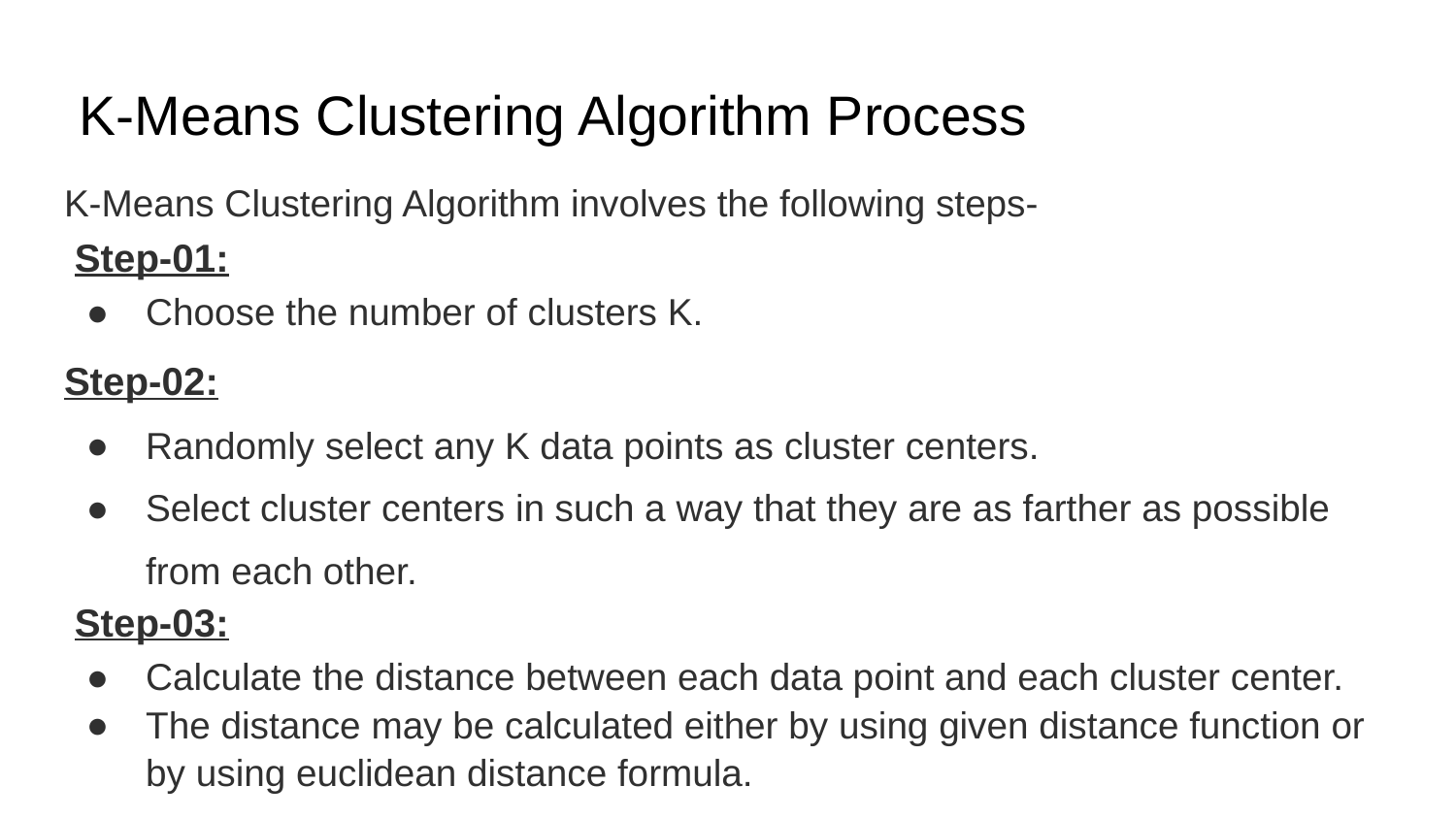

# K-Means Clustering Algorithm Process
K-Means Clustering Algorithm involves the following steps-
 Step-01:
Choose the number of clusters K.
Step-02:
Randomly select any K data points as cluster centers.
Select cluster centers in such a way that they are as farther as possible  from each other.
 Step-03:
Calculate the distance between each data point and each cluster center.
The distance may be calculated either by using given distance function or by using euclidean distance formula.